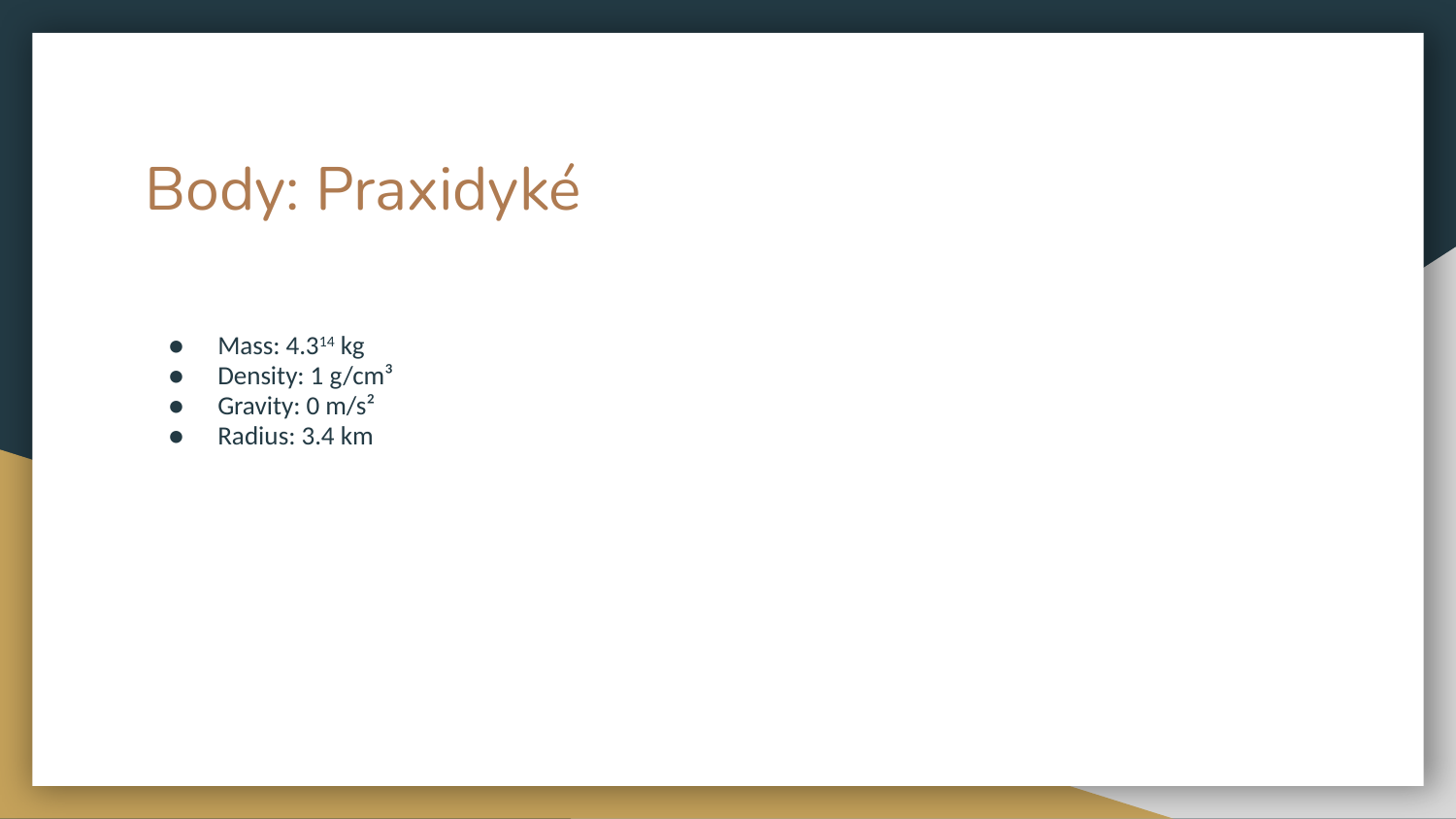

# Body: Praxidyké
Mass: 4.314 kg
Density: 1 g/cm³
Gravity: 0 m/s²
Radius: 3.4 km